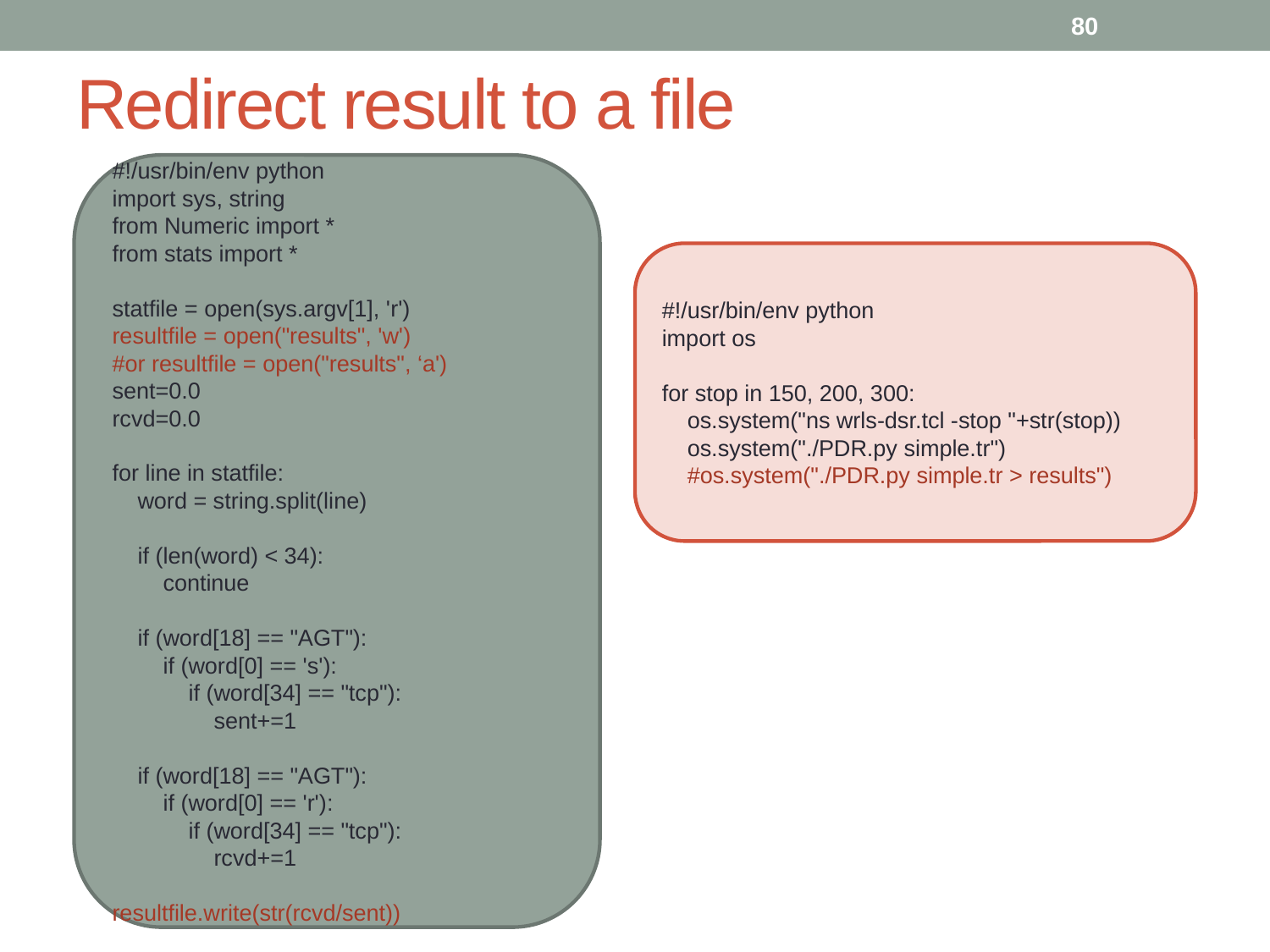

80
# Redirect result to a file
#!/usr/bin/env python
import sys, string
from Numeric import *
from stats import *

statfile = open(sys.argv[1], 'r')
resultfile = open("results", 'w')
#or resultfile = open("results", ‘a')
sent=0.0
rcvd=0.0

for line in statfile:
    word = string.split(line)

    if (len(word) < 34):
        continue

    if (word[18] == "AGT"):
        if (word[0] == 's'):
            if (word[34] == "tcp"):
                sent+=1

    if (word[18] == "AGT"):
        if (word[0] == 'r'):
            if (word[34] == "tcp"):
                rcvd+=1

resultfile.write(str(rcvd/sent))

#!/usr/bin/env python
import os

for stop in 150, 200, 300:
    os.system("ns wrls-dsr.tcl -stop "+str(stop))
    os.system("./PDR.py simple.tr")
    #os.system("./PDR.py simple.tr > results")